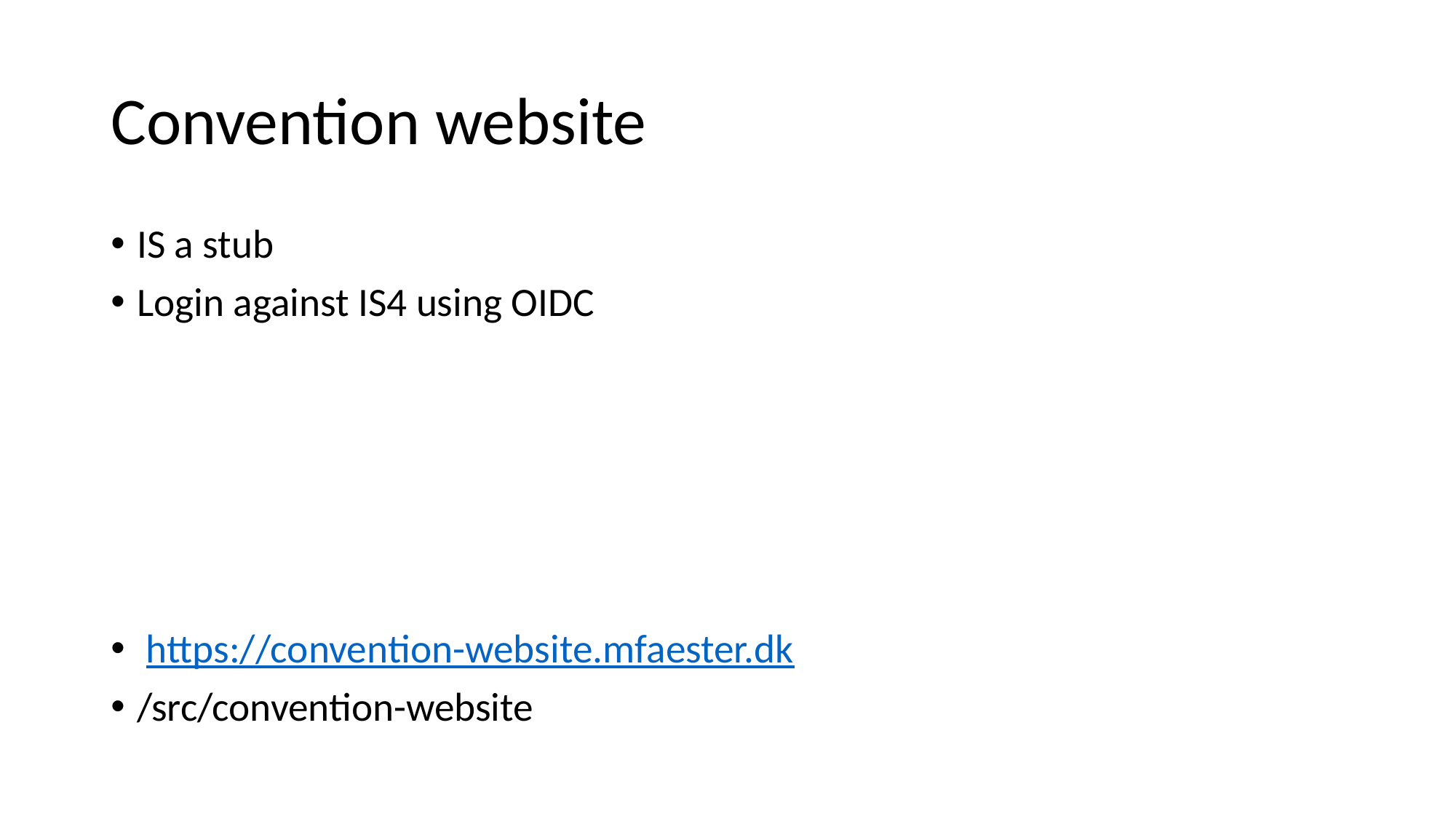

# Convention website
IS a stub
Login against IS4 using OIDC

 https://convention-website.mfaester.dk
/src/convention-website